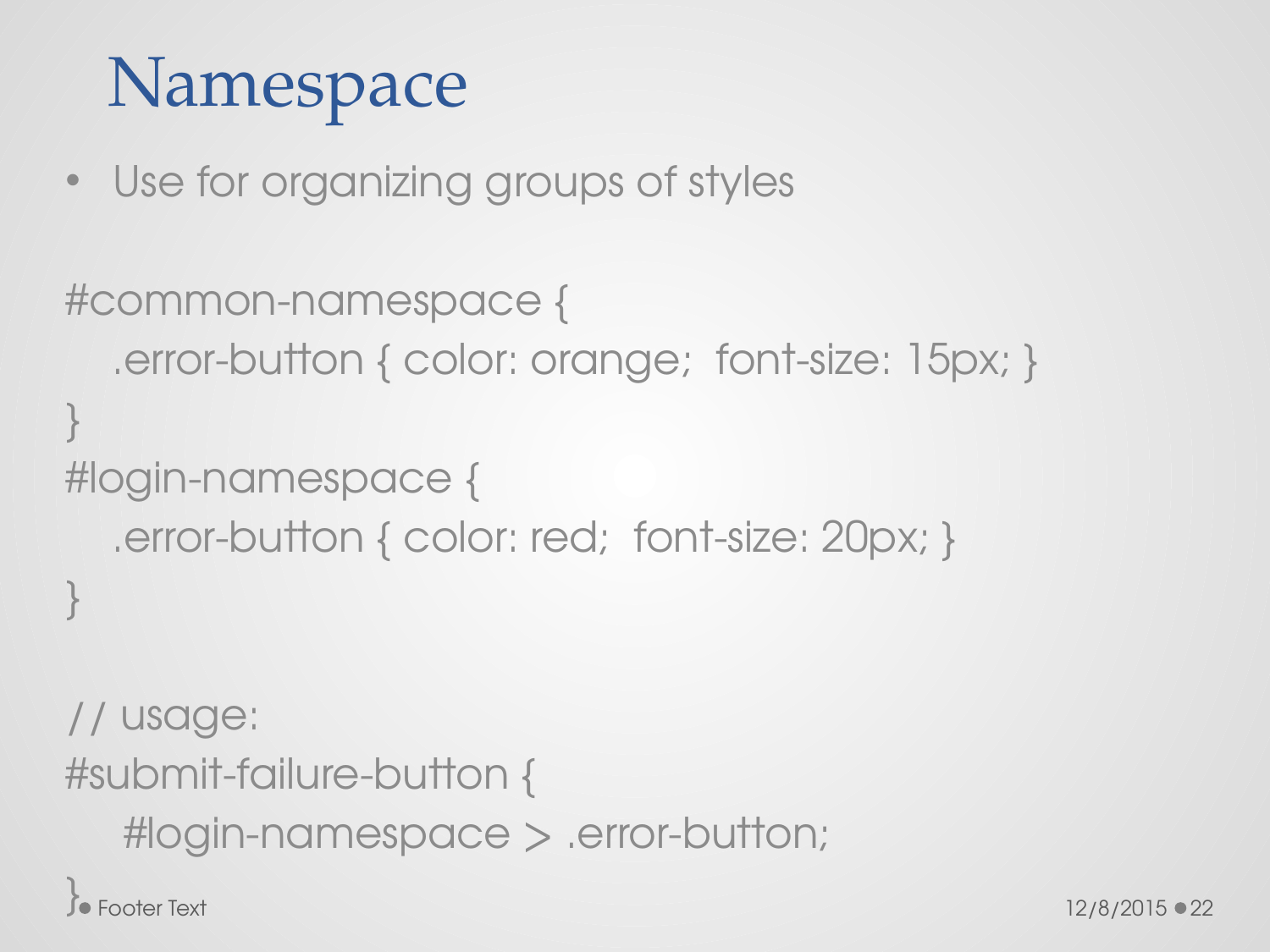

# Namespace
Use for organizing groups of styles

#common-namespace {
    .error-button { color: orange;  font-size: 15px; }
}
#login-namespace {
    .error-button { color: red;  font-size: 20px; }
}

// usage:
#submit-failure-button {
     #login-namespace > .error-button;
}

Footer Text
12/8/2015
22